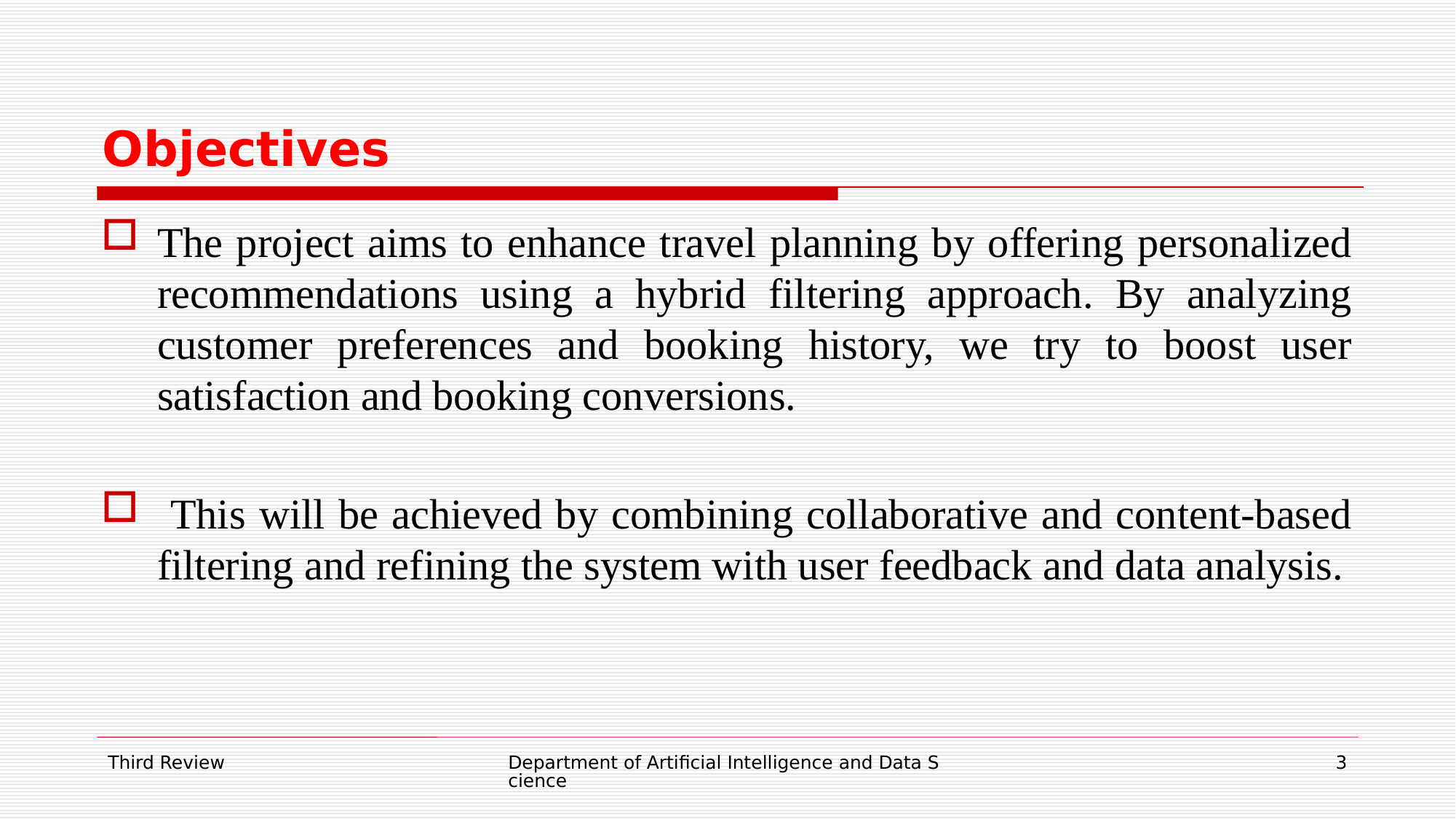

# Objectives
The project aims to enhance travel planning by offering personalized recommendations using a hybrid filtering approach. By analyzing customer preferences and booking history, we try to boost user satisfaction and booking conversions.

 This will be achieved by combining collaborative and content-based filtering and refining the system with user feedback and data analysis.

Third Review
Department of Artificial Intelligence and Data Science
3